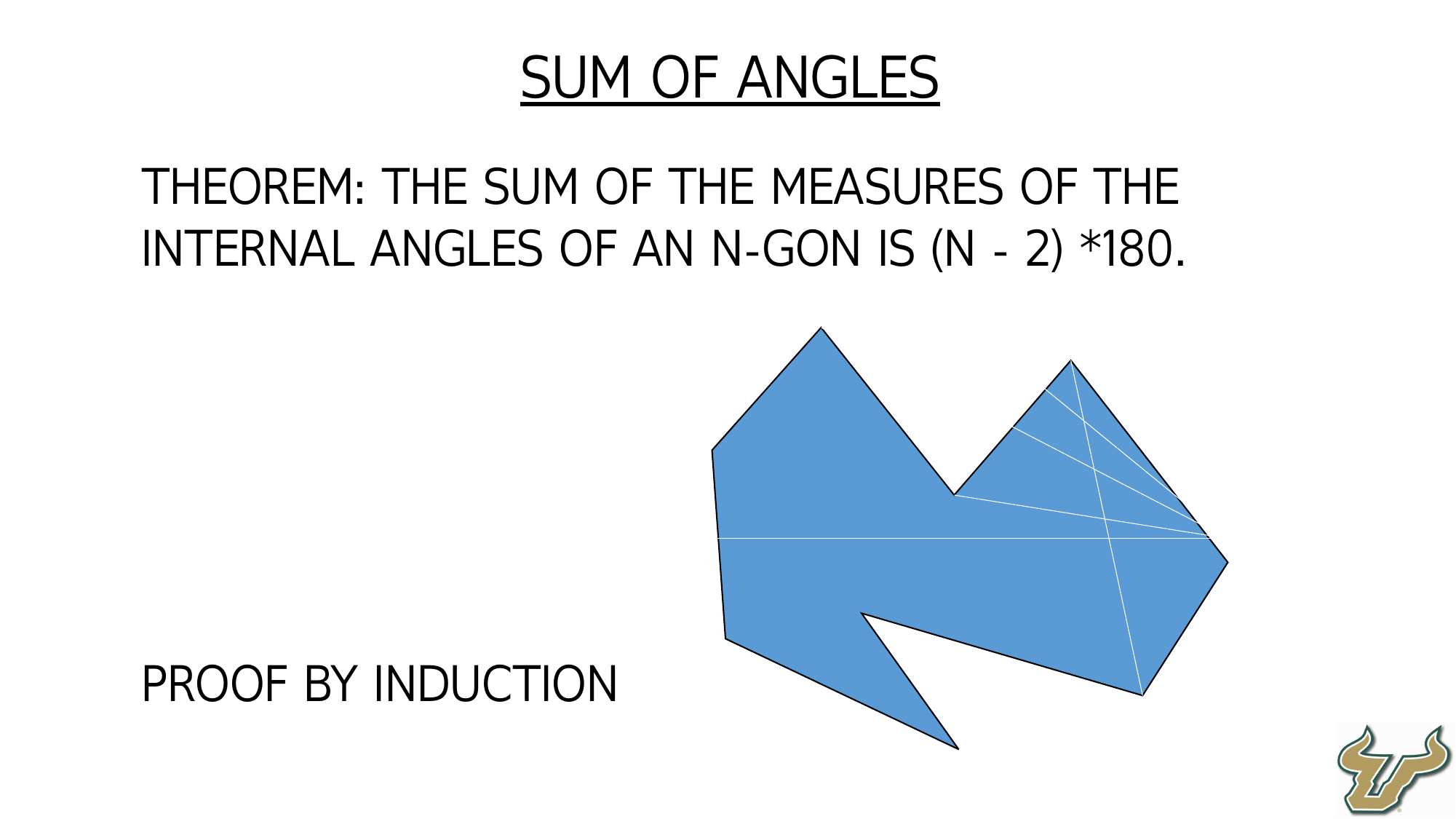

Sum of Angles
Theorem: The sum of the measures of the internal angles of an n-gon is (n - 2) *180.

Proof by induction